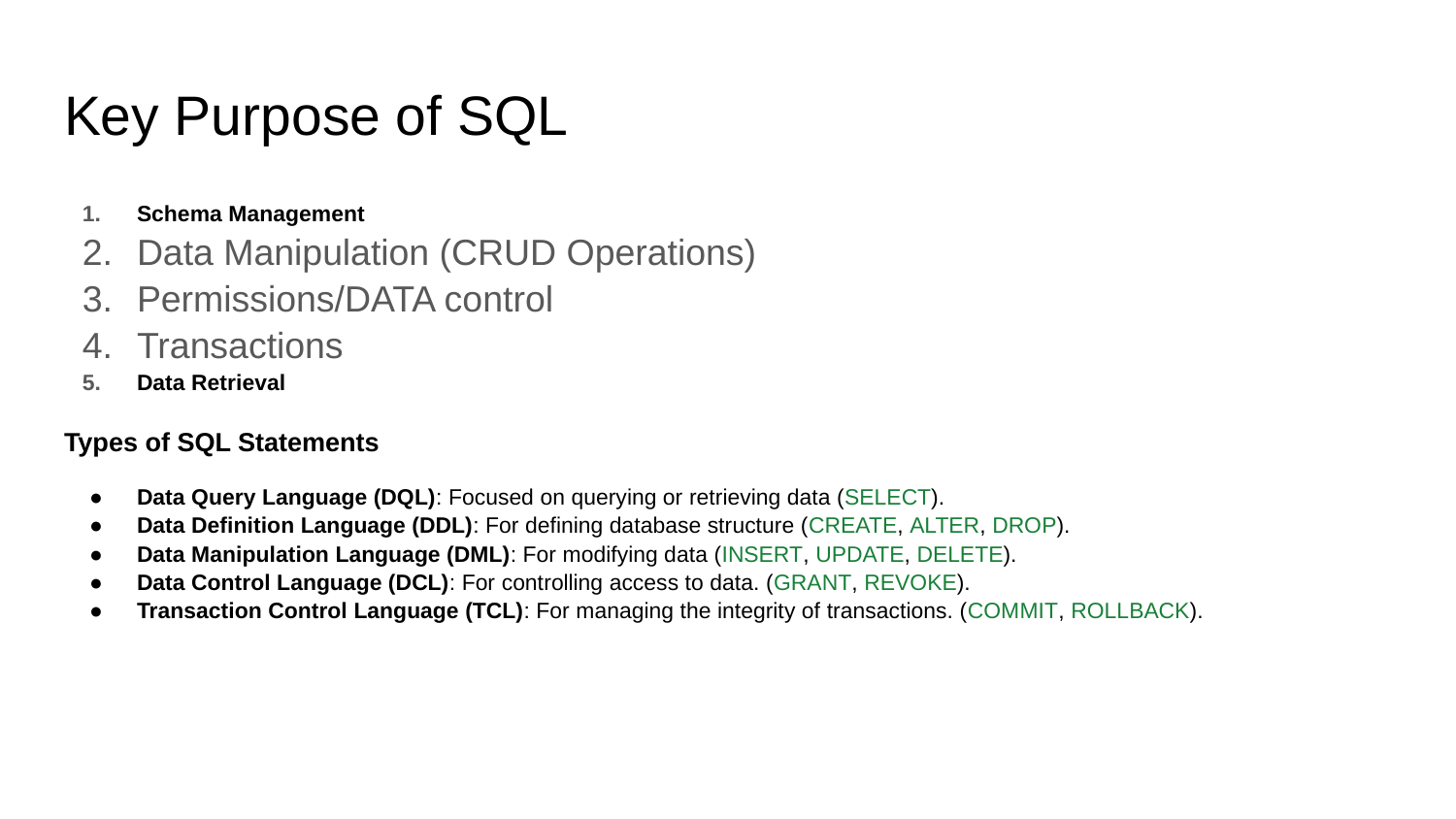

# Key Purpose of SQL
Schema Management
Data Manipulation (CRUD Operations)
Permissions/DATA control
Transactions
Data Retrieval
Types of SQL Statements
Data Query Language (DQL): Focused on querying or retrieving data (SELECT).
Data Definition Language (DDL): For defining database structure (CREATE, ALTER, DROP).
Data Manipulation Language (DML): For modifying data (INSERT, UPDATE, DELETE).
Data Control Language (DCL): For controlling access to data. (GRANT, REVOKE).
Transaction Control Language (TCL): For managing the integrity of transactions. (COMMIT, ROLLBACK).